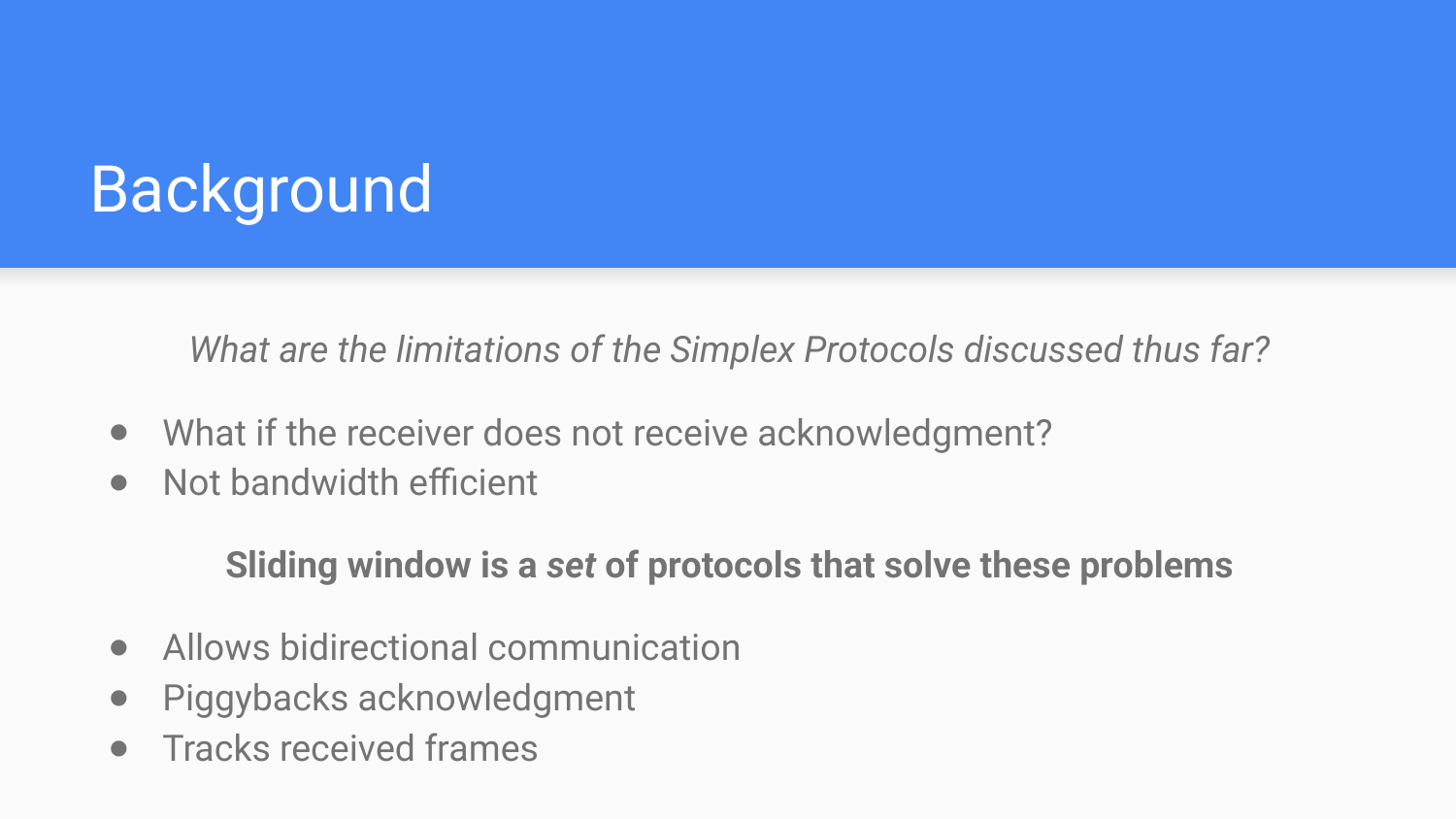

# Background
What are the limitations of the Simplex Protocols discussed thus far?
What if the receiver does not receive acknowledgment?
Not bandwidth efficient
Sliding window is a set of protocols that solve these problems
Allows bidirectional communication
Piggybacks acknowledgment
Tracks received frames